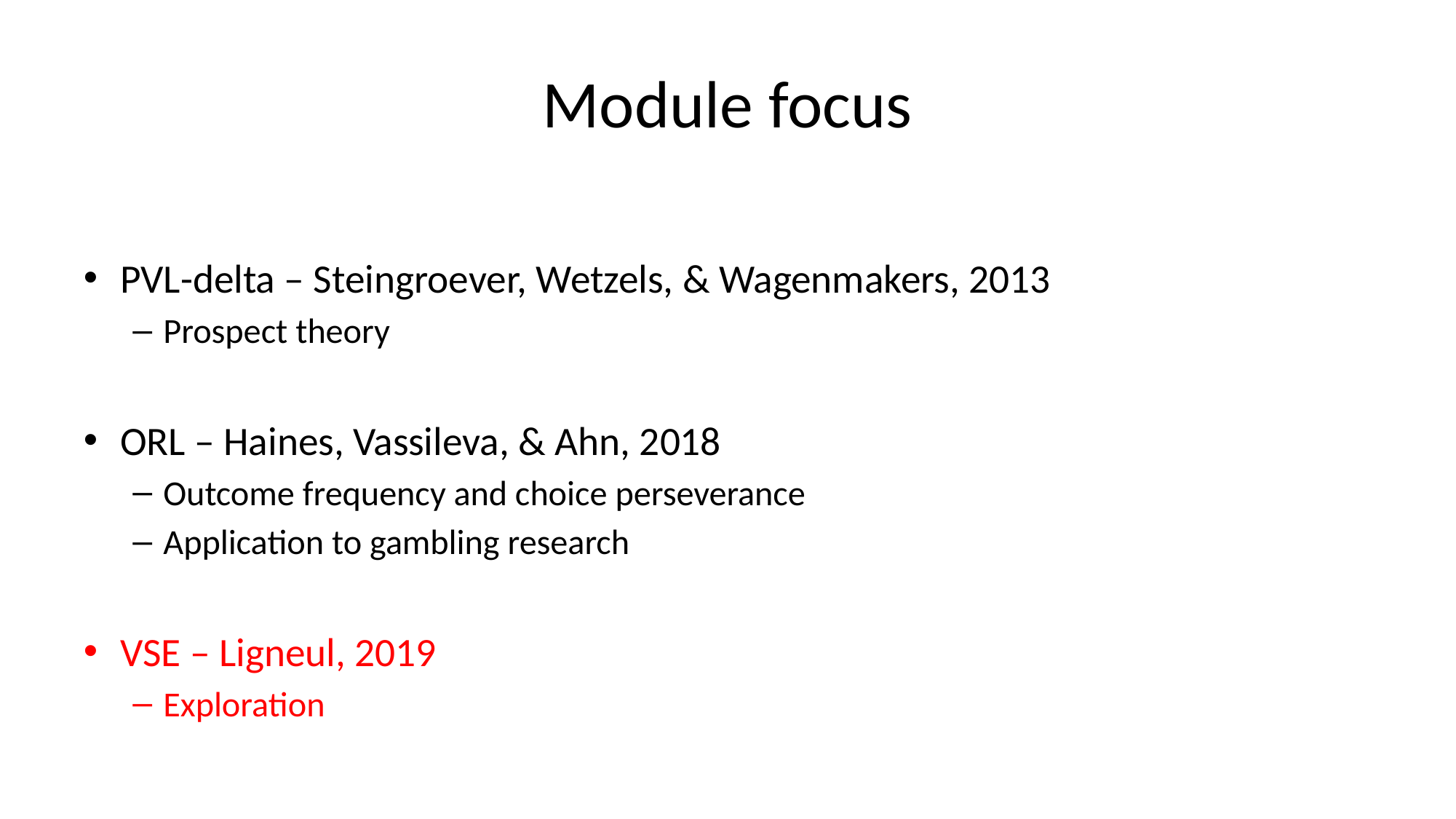

# Module focus

PVL-delta – Steingroever, Wetzels, & Wagenmakers, 2013
Prospect theory

ORL – Haines, Vassileva, & Ahn, 2018
Outcome frequency and choice perseverance
Application to gambling research

VSE – Ligneul, 2019
Exploration